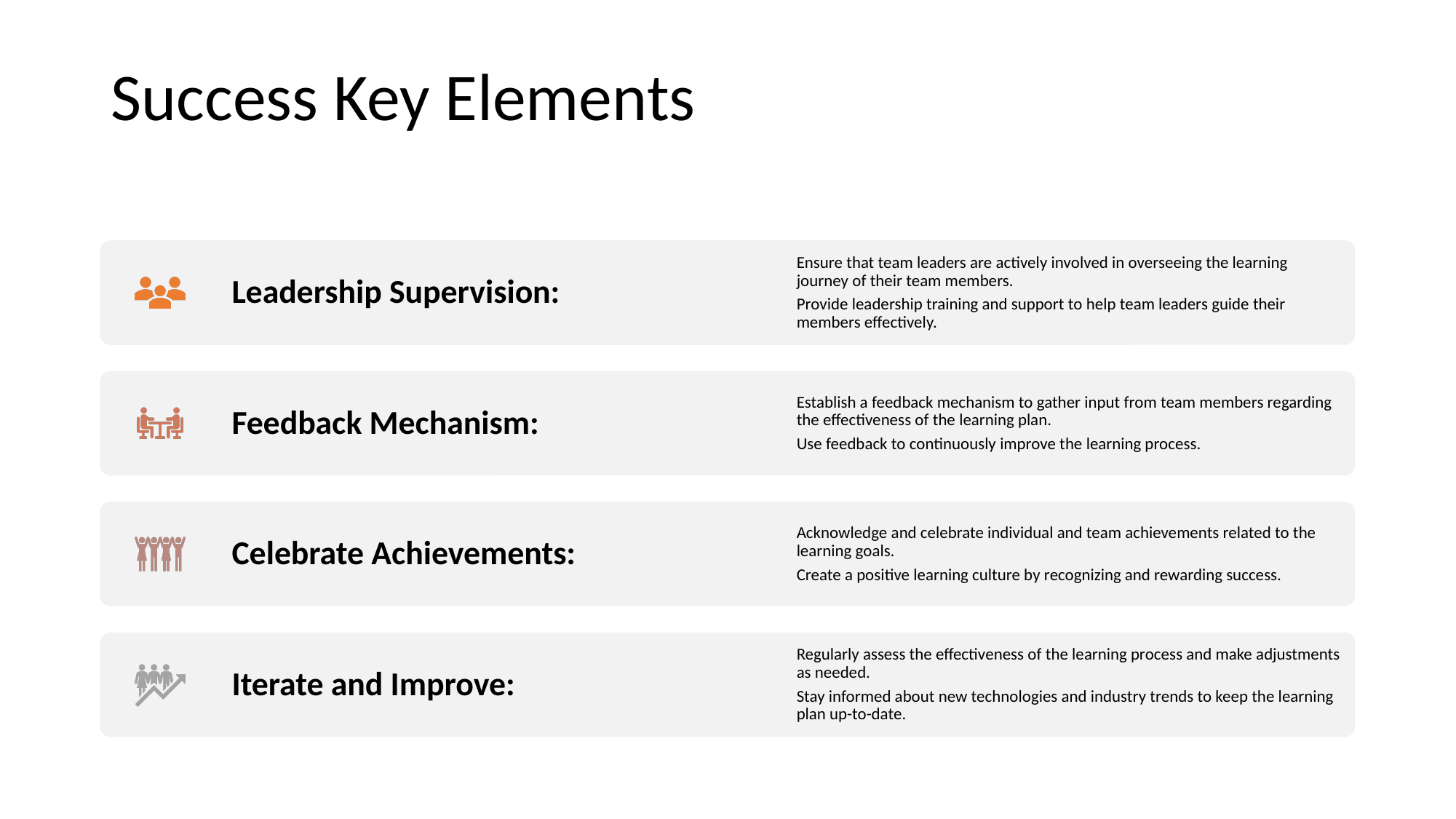

# Success Key Elements
Leadership Supervision:
Ensure that team leaders are actively involved in overseeing the learning journey of their team members.
Provide leadership training and support to help team leaders guide their members effectively.
Feedback Mechanism:
Establish a feedback mechanism to gather input from team members regarding the effectiveness of the learning plan.
Use feedback to continuously improve the learning process.
Celebrate Achievements:
Acknowledge and celebrate individual and team achievements related to the learning goals.
Create a positive learning culture by recognizing and rewarding success.
Iterate and Improve:
Regularly assess the effectiveness of the learning process and make adjustments as needed.
Stay informed about new technologies and industry trends to keep the learning plan up-to-date.